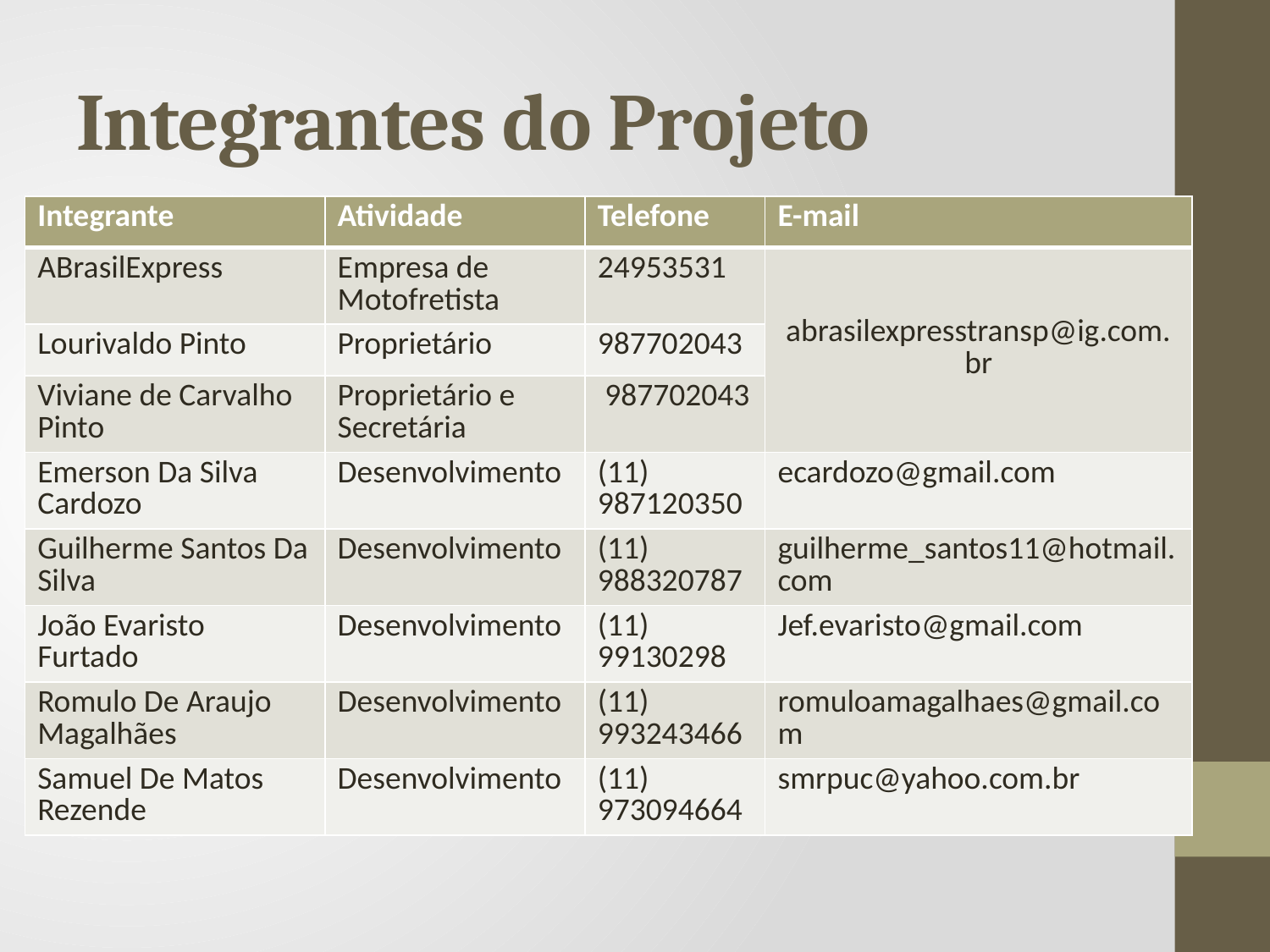

# Integrantes do Projeto
| Integrante | Atividade | Telefone | E-mail |
| --- | --- | --- | --- |
| ABrasilExpress | Empresa de Motofretista | 24953531 | abrasilexpresstransp@ig.com.br |
| Lourivaldo Pinto | Proprietário | 987702043 |  |
| Viviane de Carvalho Pinto | Proprietário e Secretária | 987702043 |  |
| Emerson Da Silva Cardozo | Desenvolvimento | (11) 987120350 | ecardozo@gmail.com |
| Guilherme Santos Da Silva | Desenvolvimento | (11) 988320787 | guilherme\_santos11@hotmail.com |
| João Evaristo Furtado | Desenvolvimento | (11) 99130298 | Jef.evaristo@gmail.com |
| Romulo De Araujo Magalhães | Desenvolvimento | (11) 993243466 | romuloamagalhaes@gmail.com |
| Samuel De Matos Rezende | Desenvolvimento | (11) 973094664 | smrpuc@yahoo.com.br |